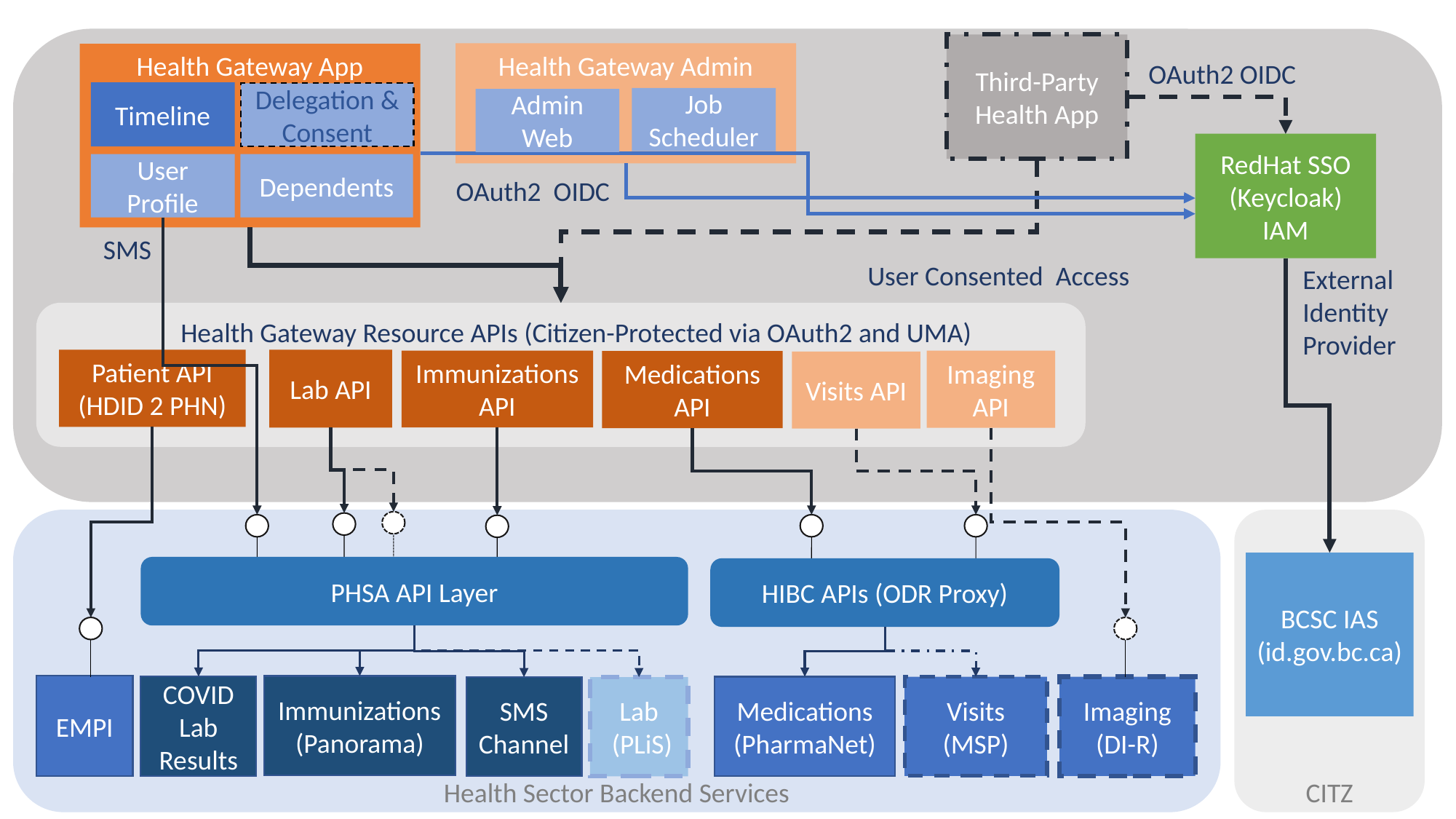

Third-Party Health App
Health Gateway Admin
Health Gateway App
OAuth2 OIDC
Timeline
Delegation & Consent
Job Scheduler
Admin Web
RedHat SSO
(Keycloak)
IAM
User Profile
Dependents
OAuth2  OIDC
SMS
User Consented  Access
External
Identity
Provider
     Health Gateway Resource APIs (Citizen-Protected via OAuth2 and UMA)
Patient API
(HDID 2 PHN)
Lab API
Immunizations API
Imaging API
Medications API
Visits API

Health Sector Backend Services

CITZ

BCSC IAS
(id.gov.bc.ca)
PHSA API Layer
HIBC APIs (ODR Proxy)

EMPI

Imaging (DI-R)
Immunizations
(Panorama)
COVID Lab Results
Medications (PharmaNet)
Visits (MSP)
SMS Channel
Lab
 (PLiS)